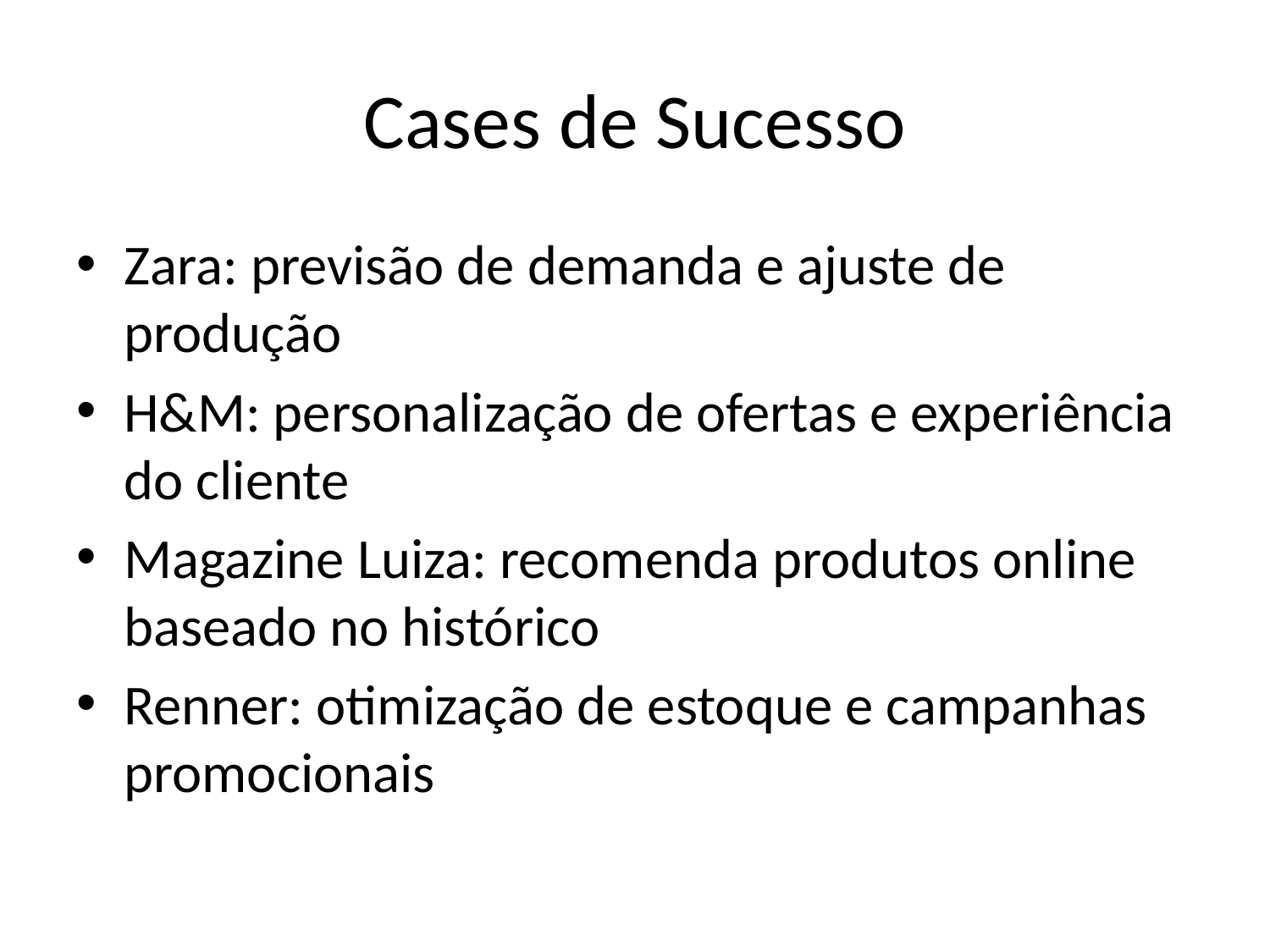

# Cases de Sucesso
Zara: previsão de demanda e ajuste de produção
H&M: personalização de ofertas e experiência do cliente
Magazine Luiza: recomenda produtos online baseado no histórico
Renner: otimização de estoque e campanhas promocionais